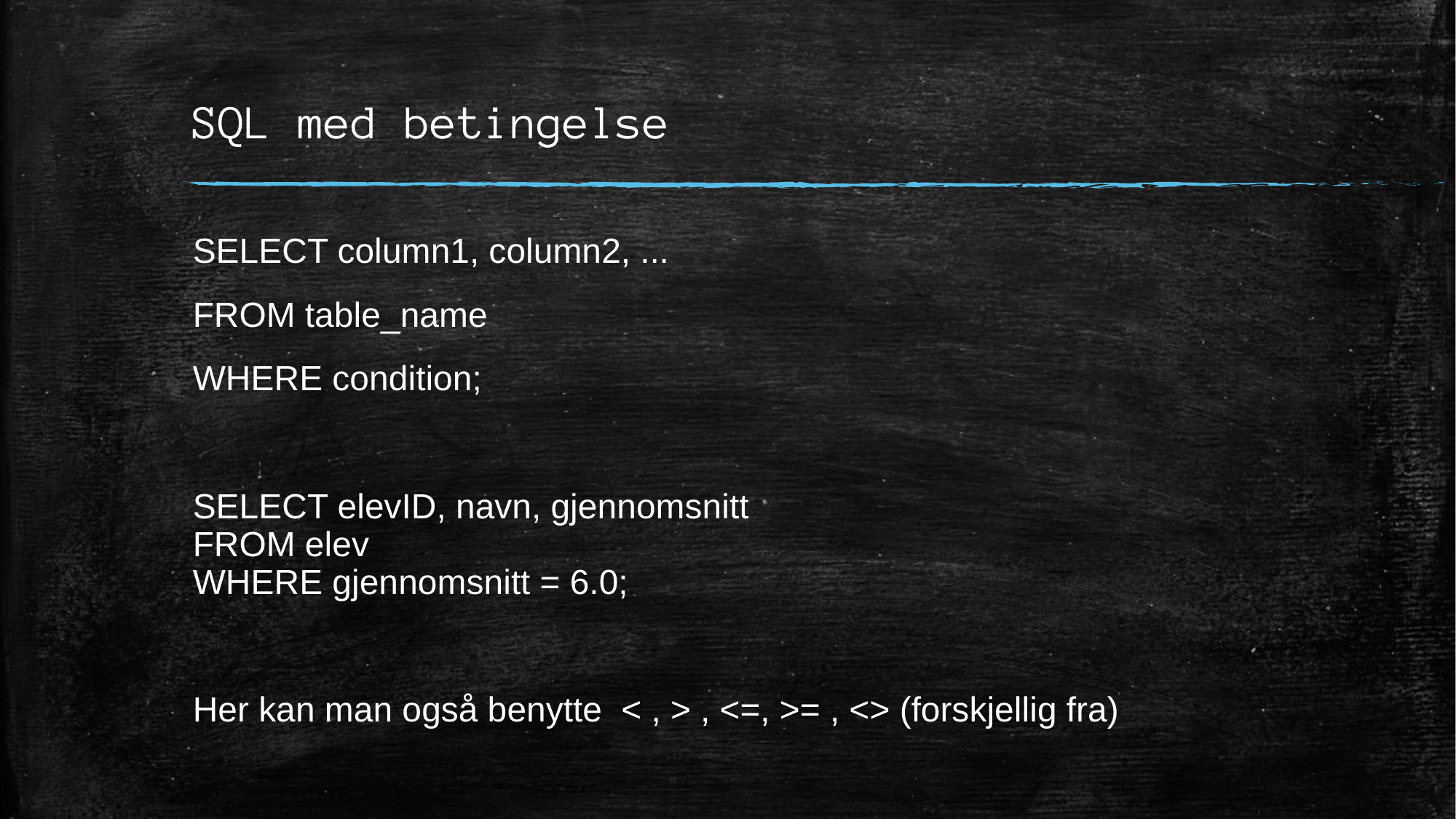

# SQL med betingelse
SELECT column1, column2, ...
FROM table_name
WHERE condition;

SELECT elevID, navn, gjennomsnitt
FROM elev
WHERE gjennomsnitt = 6.0;

Her kan man også benytte  < , > , <=, >= , <> (forskjellig fra)